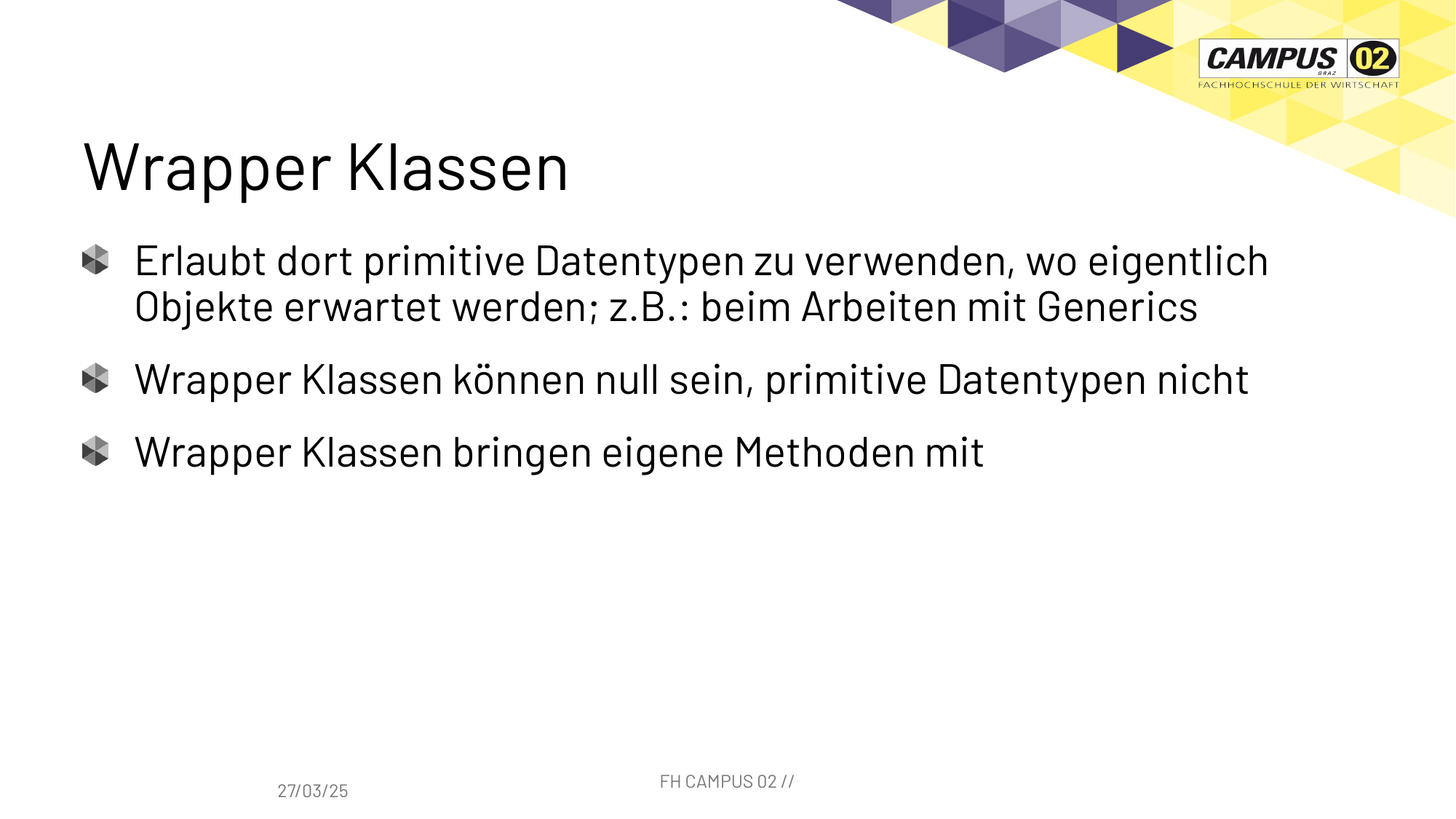

# Wrapper Klassen
Erlaubt dort primitive Datentypen zu verwenden, wo eigentlich Objekte erwartet werden; z.B.: beim Arbeiten mit Generics
Wrapper Klassen können null sein, primitive Datentypen nicht
Wrapper Klassen bringen eigene Methoden mit
FH CAMPUS 02 //
27/03/25